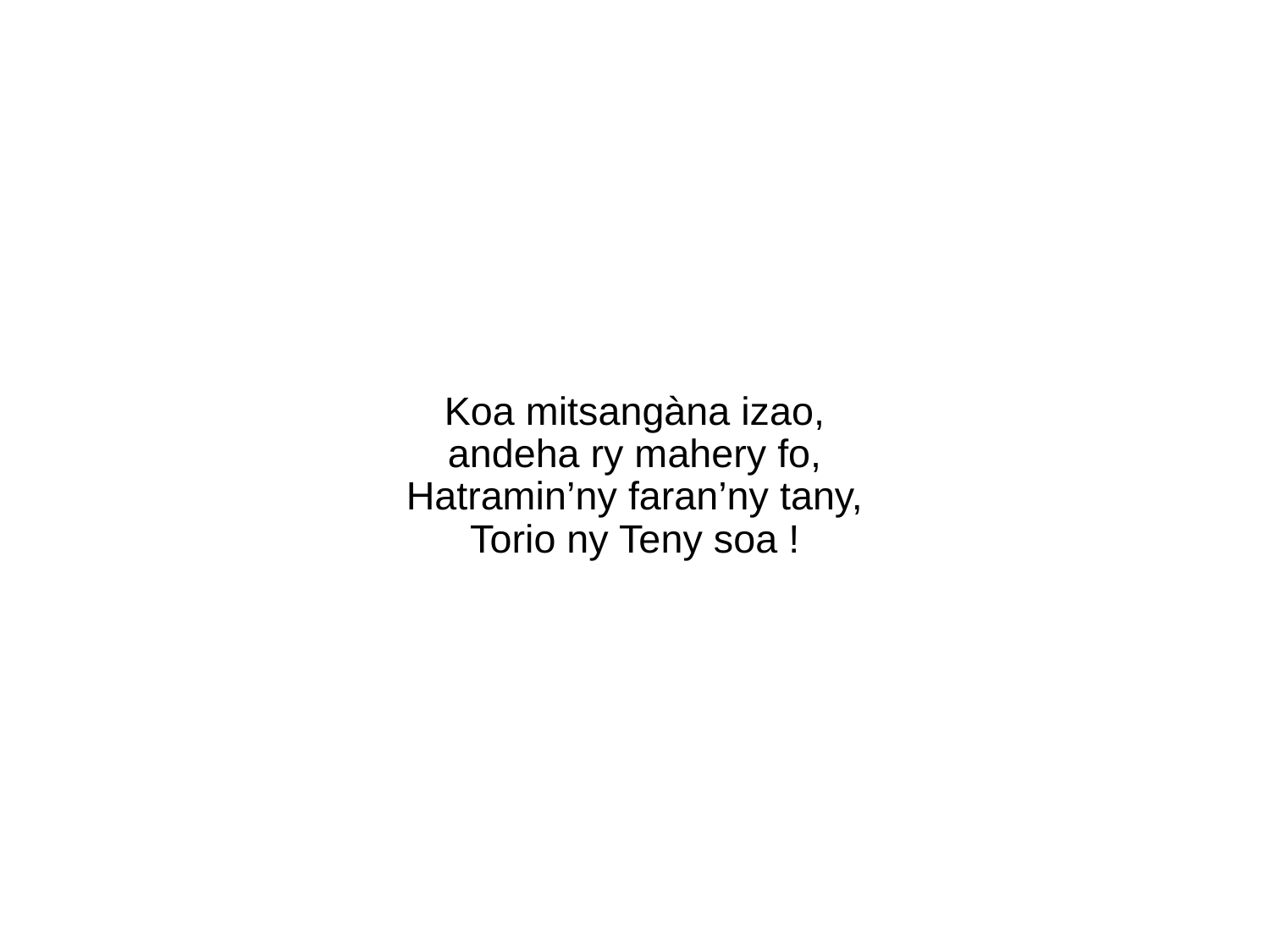

Koa mitsangàna izao,
andeha ry mahery fo,
Hatramin’ny faran’ny tany,
Torio ny Teny soa !